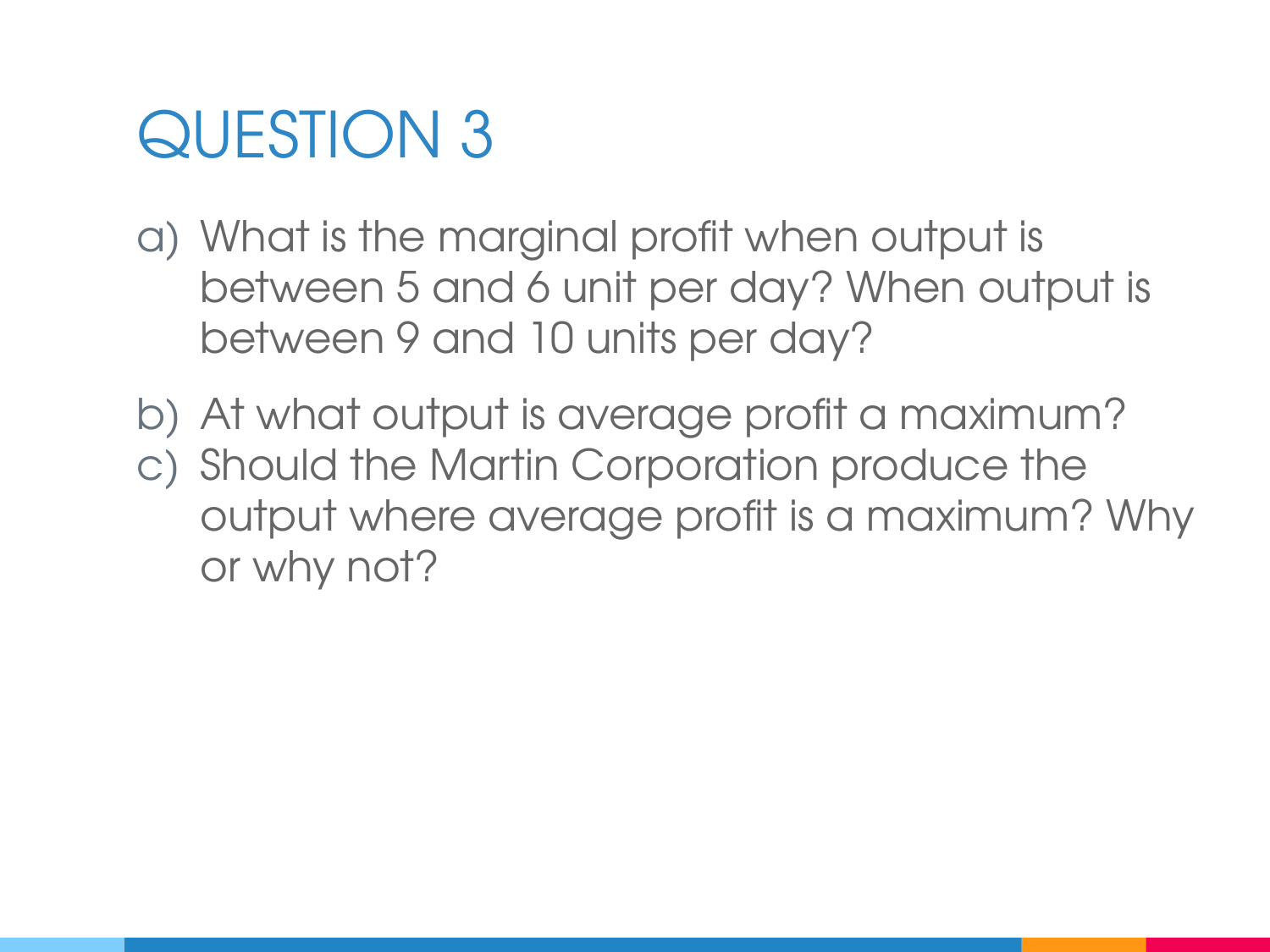

# QUESTION 3
What is the marginal profit when output is between 5 and 6 unit per day? When output is between 9 and 10 units per day?
At what output is average profit a maximum?
Should the Martin Corporation produce the output where average profit is a maximum? Why or why not?